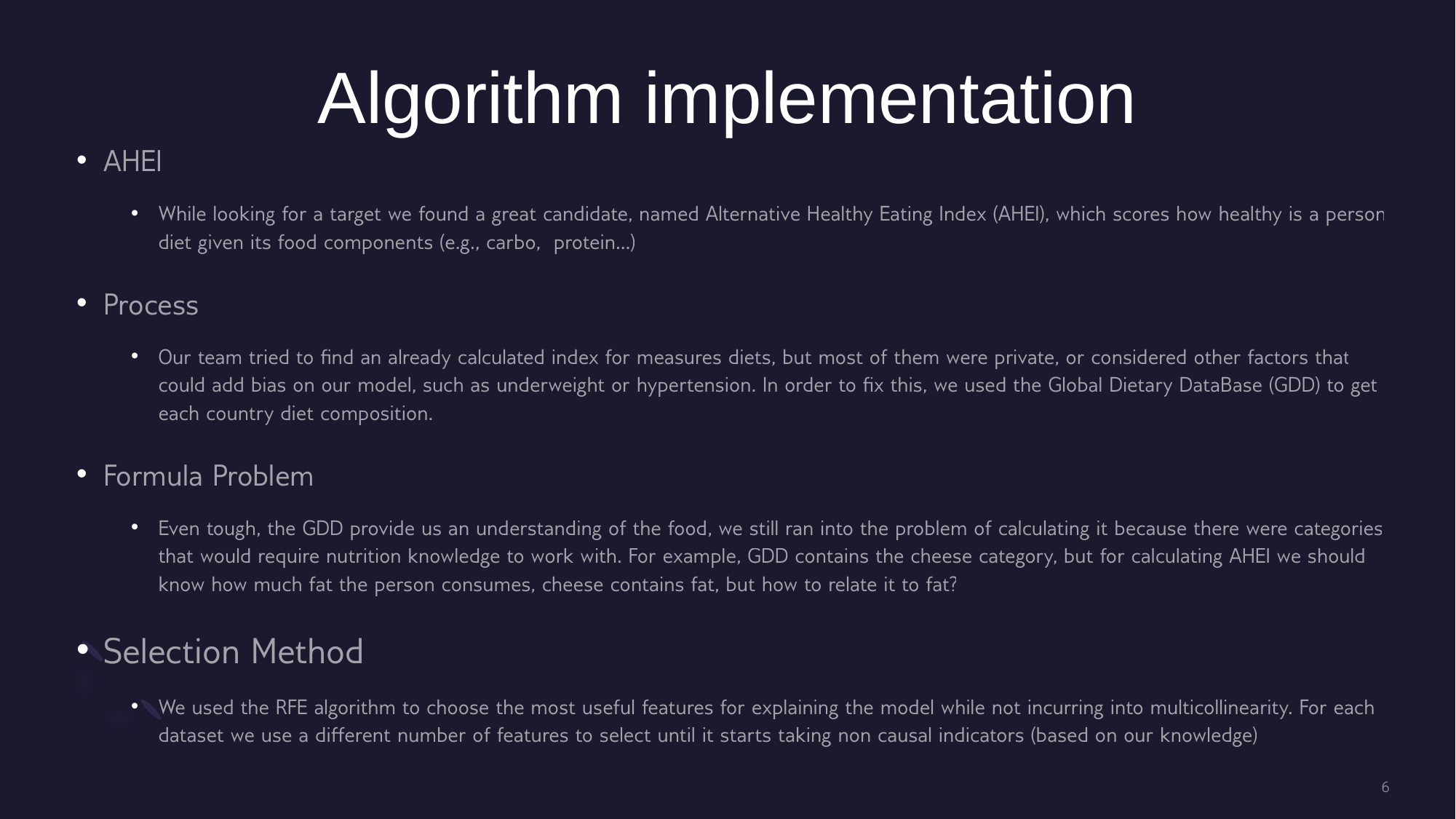

Algorithm implementation
AHEI
While looking for a target we found a great candidate, named Alternative Healthy Eating Index (AHEI), which scores how healthy is a person diet given its food components (e.g., carbo,  protein…)
Process
Our team tried to find an already calculated index for measures diets, but most of them were private, or considered other factors that could add bias on our model, such as underweight or hypertension. In order to fix this, we used the Global Dietary DataBase (GDD) to get each country diet composition.
Formula Problem
Even tough, the GDD provide us an understanding of the food, we still ran into the problem of calculating it because there were categories that would require nutrition knowledge to work with. For example, GDD contains the cheese category, but for calculating AHEI we should know how much fat the person consumes, cheese contains fat, but how to relate it to fat?
Selection Method
We used the RFE algorithm to choose the most useful features for explaining the model while not incurring into multicollinearity. For each dataset we use a different number of features to select until it starts taking non causal indicators (based on our knowledge)
6